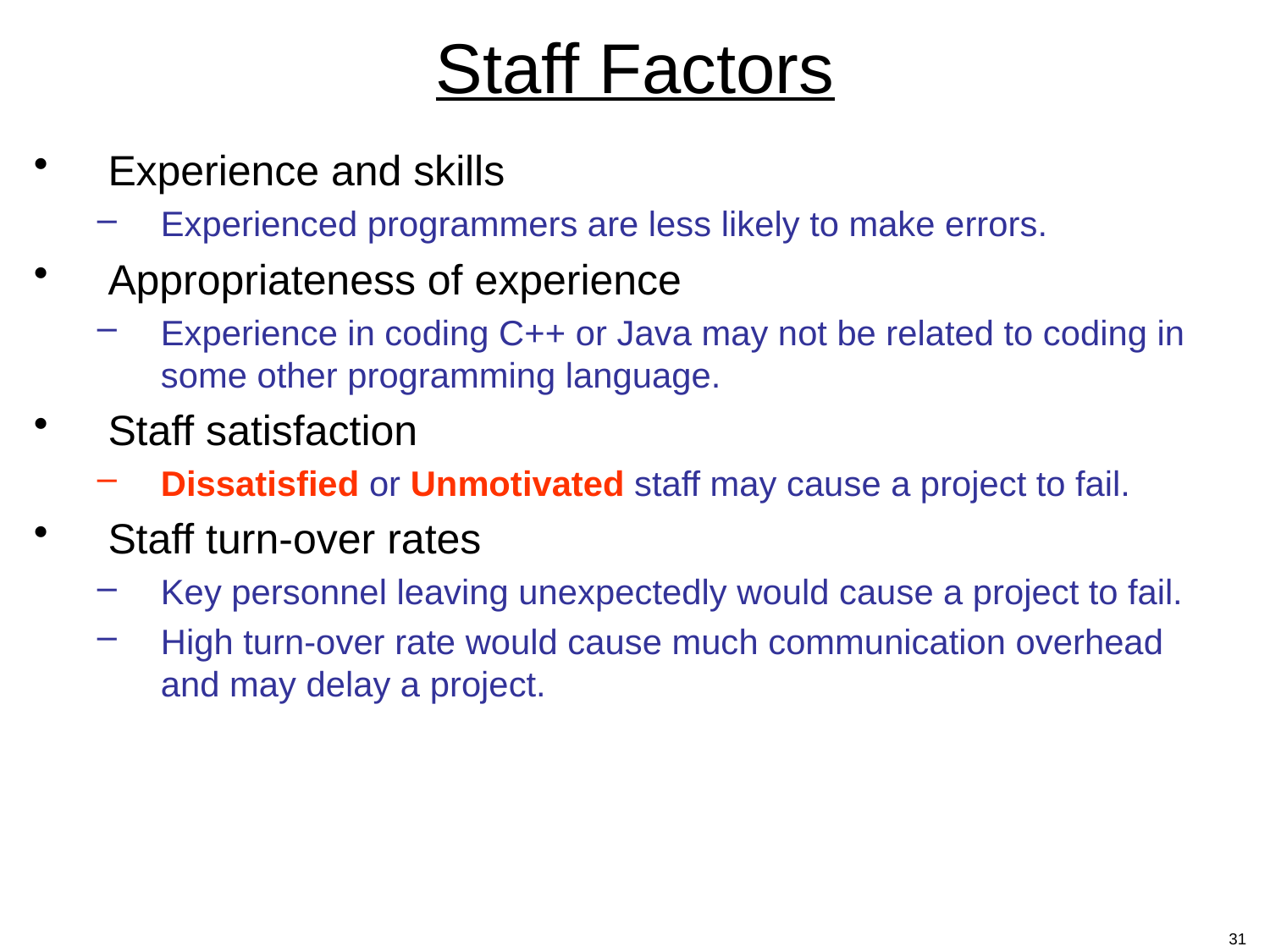

# Staff Factors
Experience and skills
Experienced programmers are less likely to make errors.
Appropriateness of experience
Experience in coding C++ or Java may not be related to coding in some other programming language.
Staff satisfaction
Dissatisfied or Unmotivated staff may cause a project to fail.
Staff turn-over rates
Key personnel leaving unexpectedly would cause a project to fail.
High turn-over rate would cause much communication overhead and may delay a project.
31